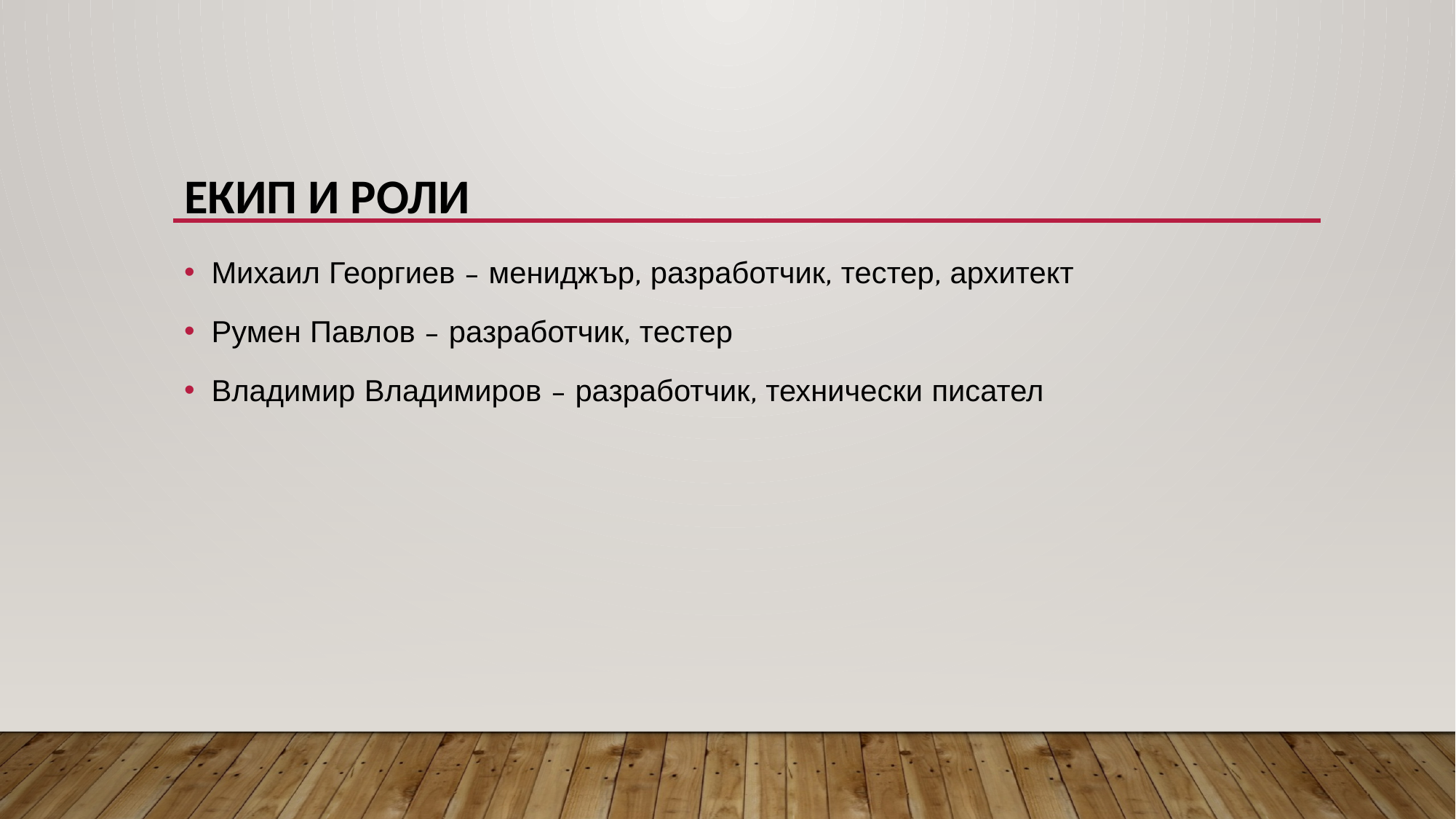

# Екип и роли​
Михаил Георгиев – мениджър, разработчик, тестер, архитект
Румен Павлов – разработчик, тестер
Владимир Владимиров – разработчик, технически писател